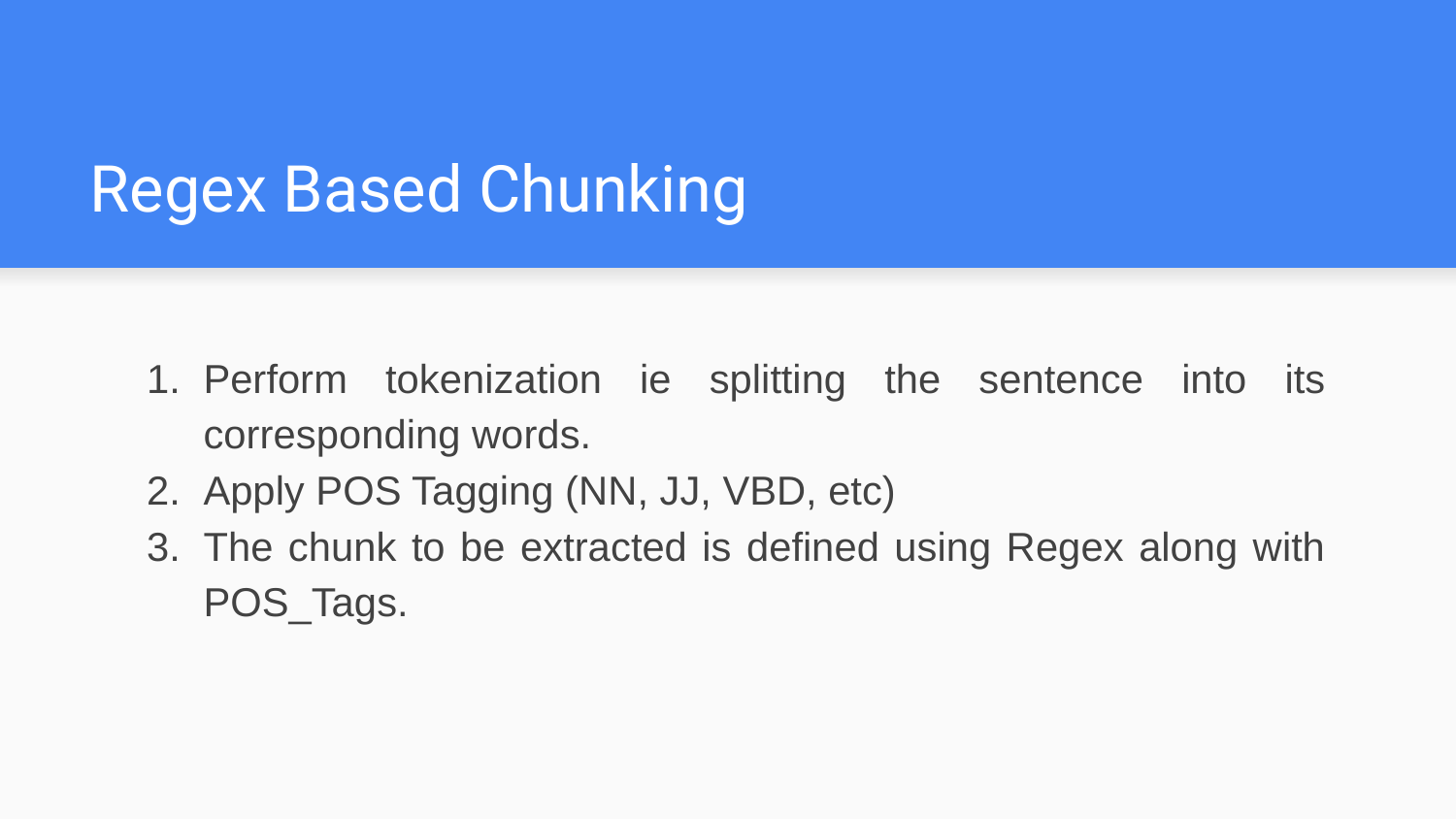

# Regex Based Chunking
Perform tokenization ie splitting the sentence into its corresponding words.
Apply POS Tagging (NN, JJ, VBD, etc)
The chunk to be extracted is defined using Regex along with POS_Tags.